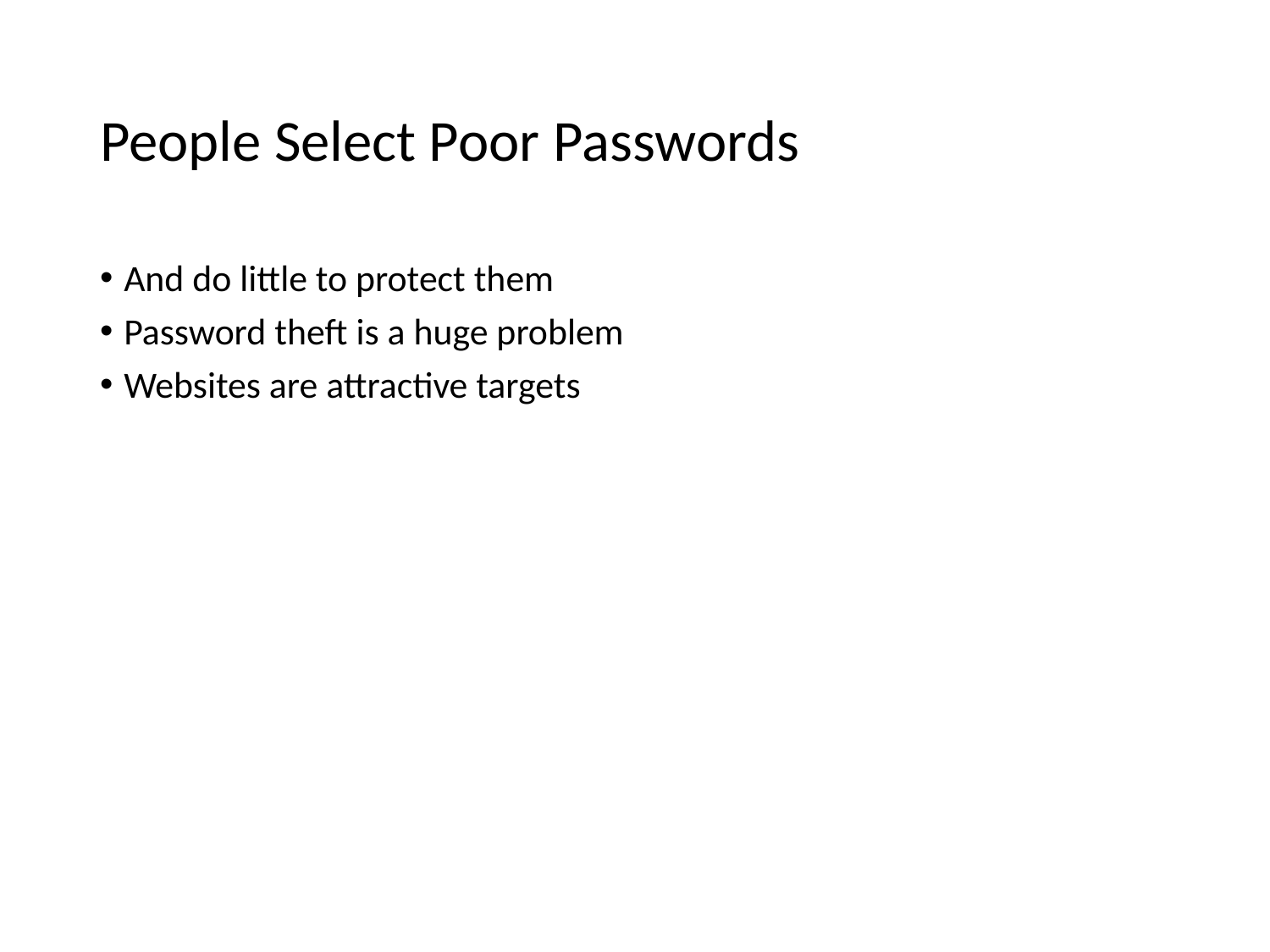

# People Select Poor Passwords
And do little to protect them
Password theft is a huge problem
Websites are attractive targets